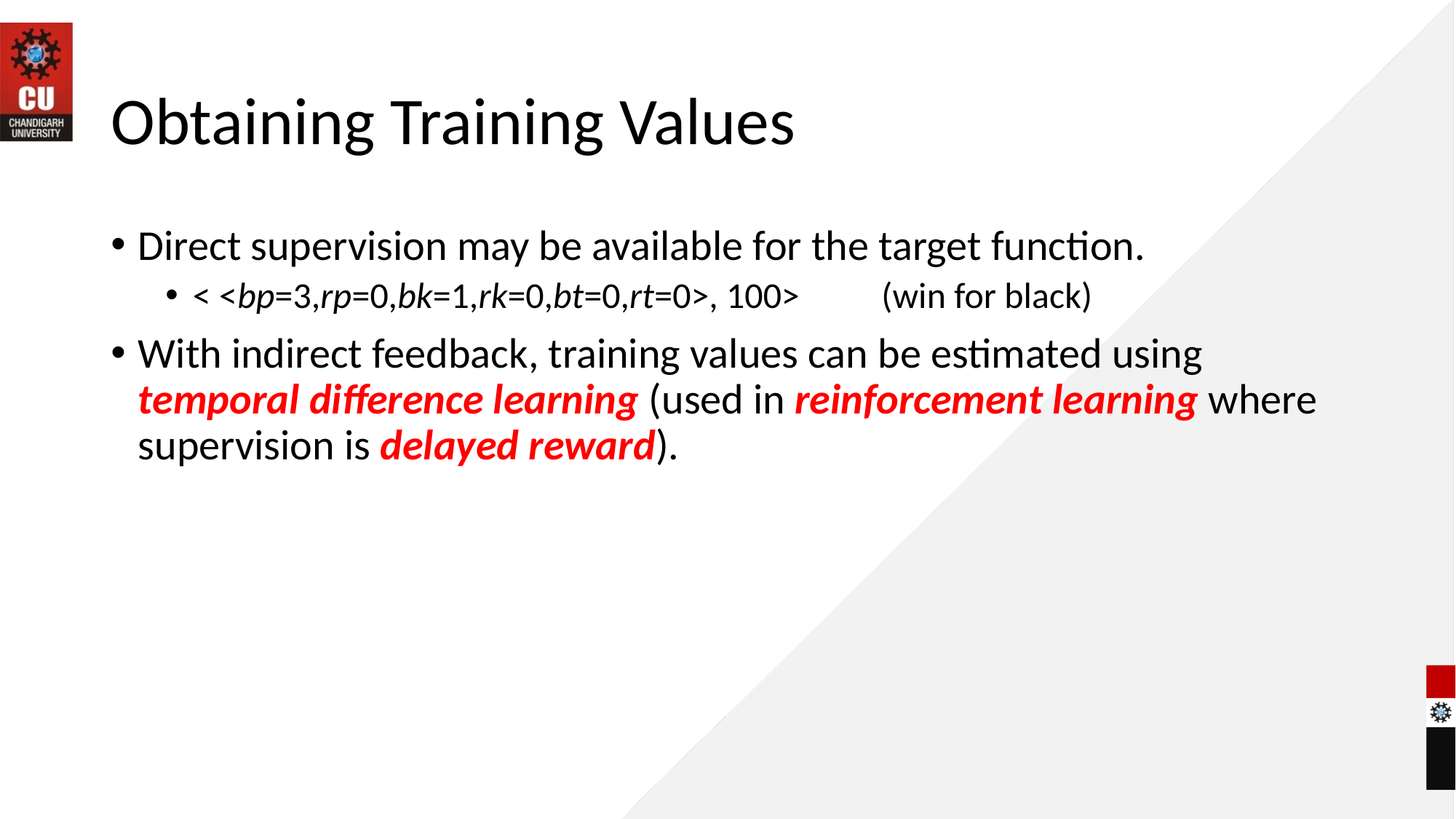

# Obtaining Training Values
Direct supervision may be available for the target function.
< <bp=3,rp=0,bk=1,rk=0,bt=0,rt=0>, 100>          (win for black)
With indirect feedback, training values can be estimated using temporal difference learning (used in reinforcement learning where supervision is delayed reward).